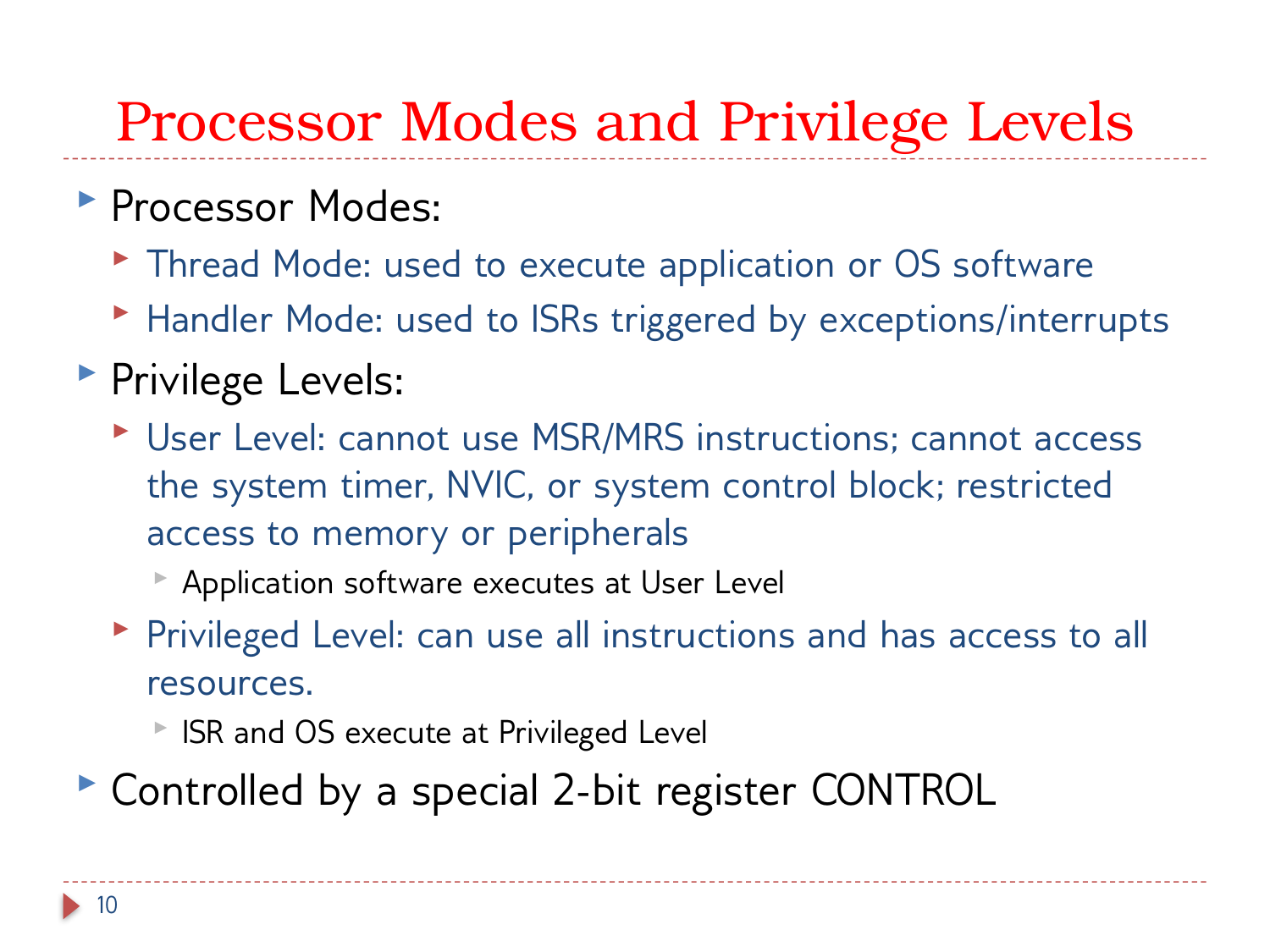

# Processor Modes and Privilege Levels
Processor Modes:
Thread Mode: used to execute application or OS software
Handler Mode: used to ISRs triggered by exceptions/interrupts
Privilege Levels:
User Level: cannot use MSR/MRS instructions; cannot access the system timer, NVIC, or system control block; restricted access to memory or peripherals
Application software executes at User Level
Privileged Level: can use all instructions and has access to all resources.
ISR and OS execute at Privileged Level
Controlled by a special 2-bit register CONTROL

10